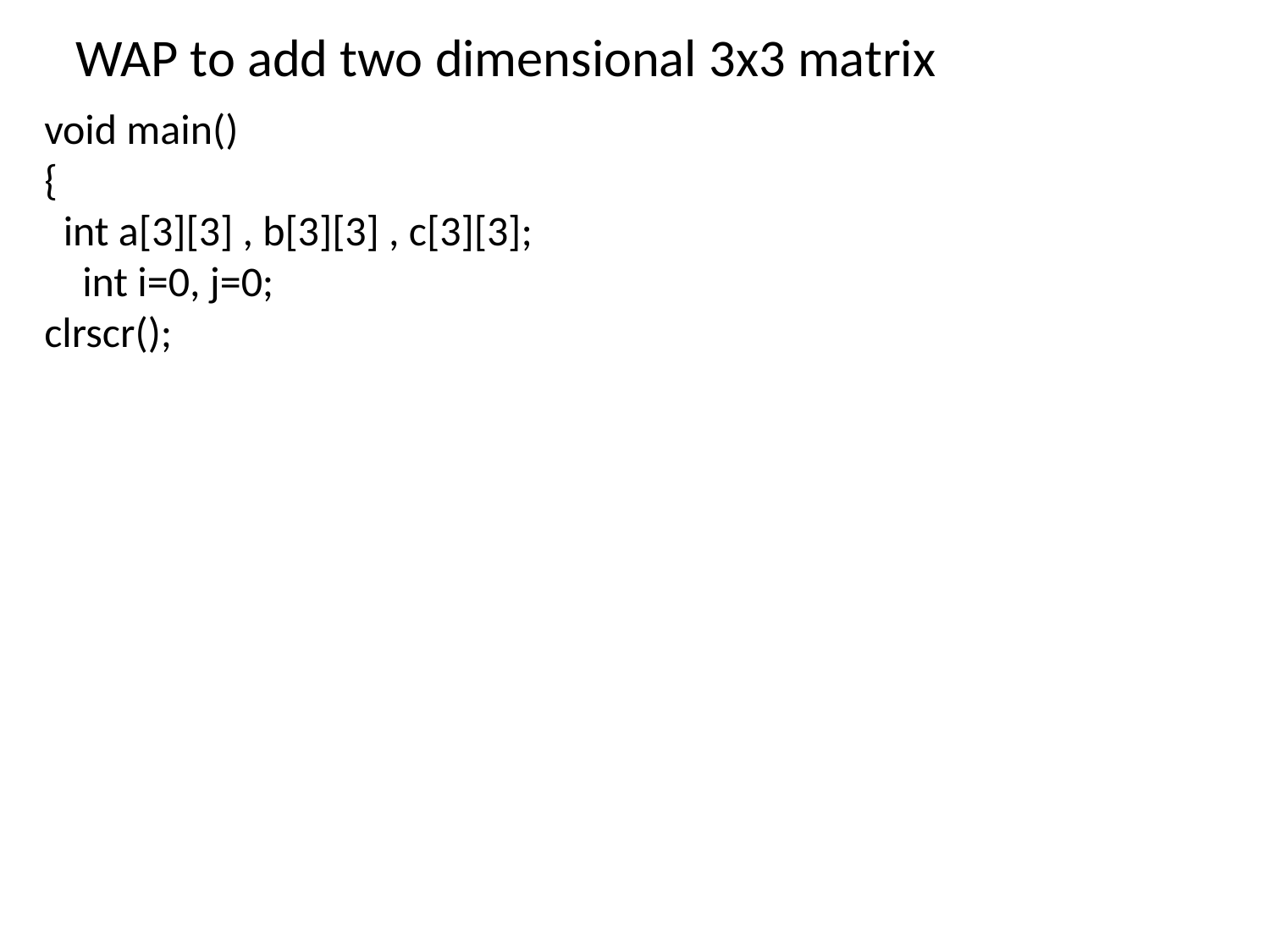

WAP to add two dimensional 3x3 matrix
void main()
{
  int a[3][3] , b[3][3] , c[3][3];
    int i=0, j=0;
clrscr();